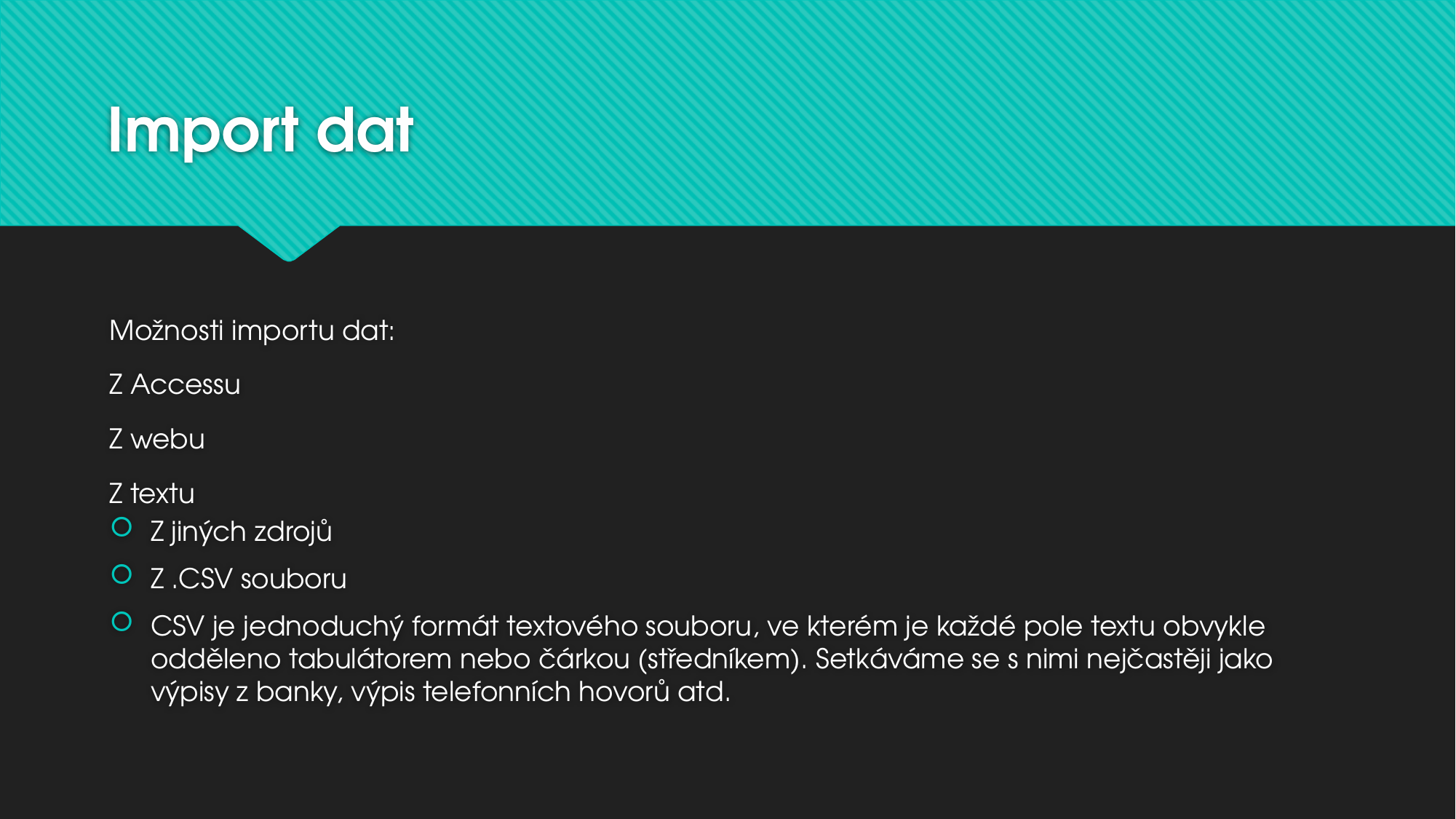

# Import dat
Možnosti importu dat:
Z Accessu
Z webu
Z textu
Z jiných zdrojů
Z .CSV souboru
CSV je jednoduchý formát textového souboru, ve kterém je každé pole textu obvykle odděleno tabulátorem nebo čárkou (středníkem). Setkáváme se s nimi nejčastěji jako výpisy z banky, výpis telefonních hovorů atd.